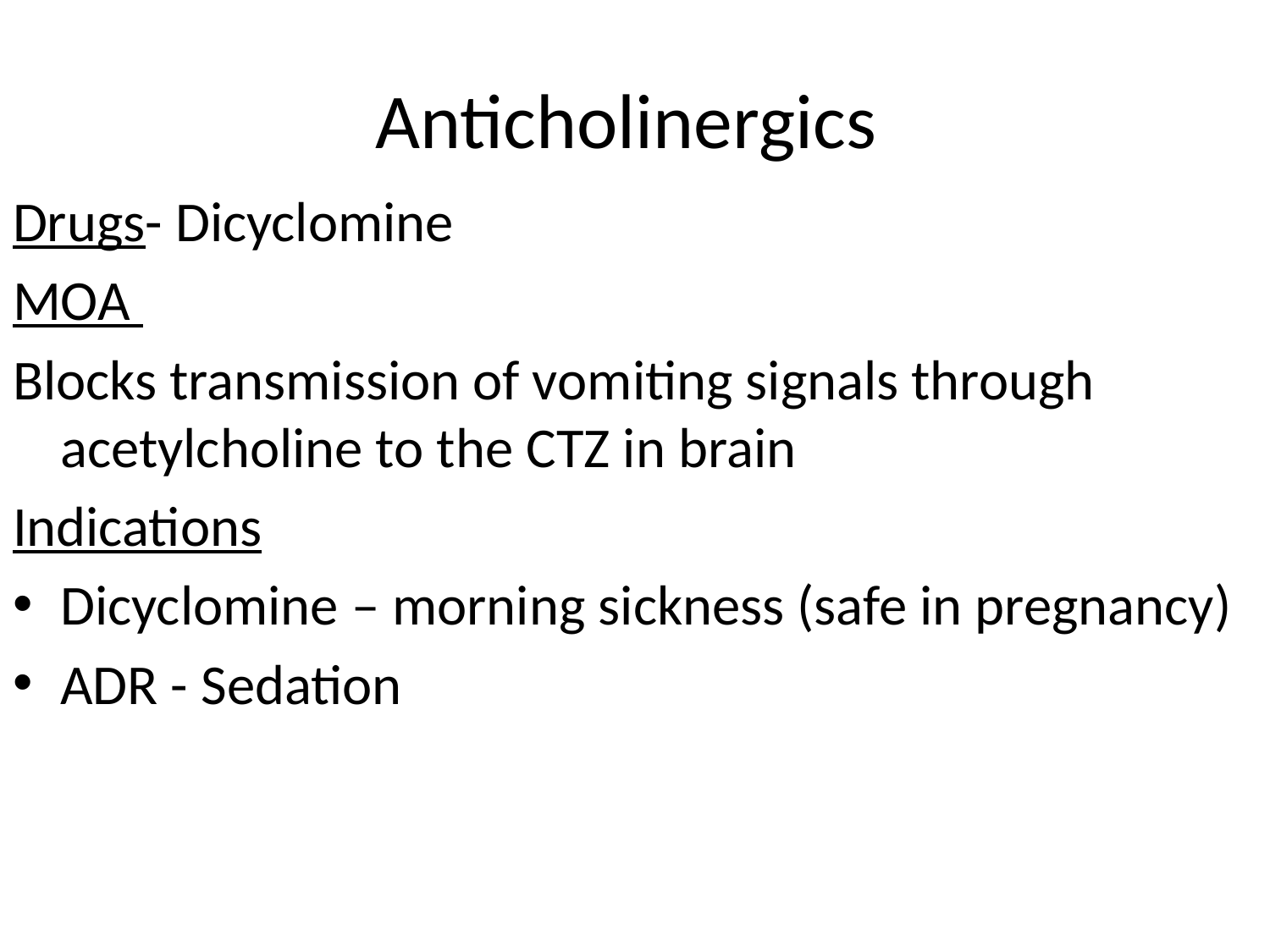

# Anticholinergics
Drugs- Dicyclomine
MOA
Blocks transmission of vomiting signals through acetylcholine to the CTZ in brain
Indications
Dicyclomine – morning sickness (safe in pregnancy)
ADR - Sedation